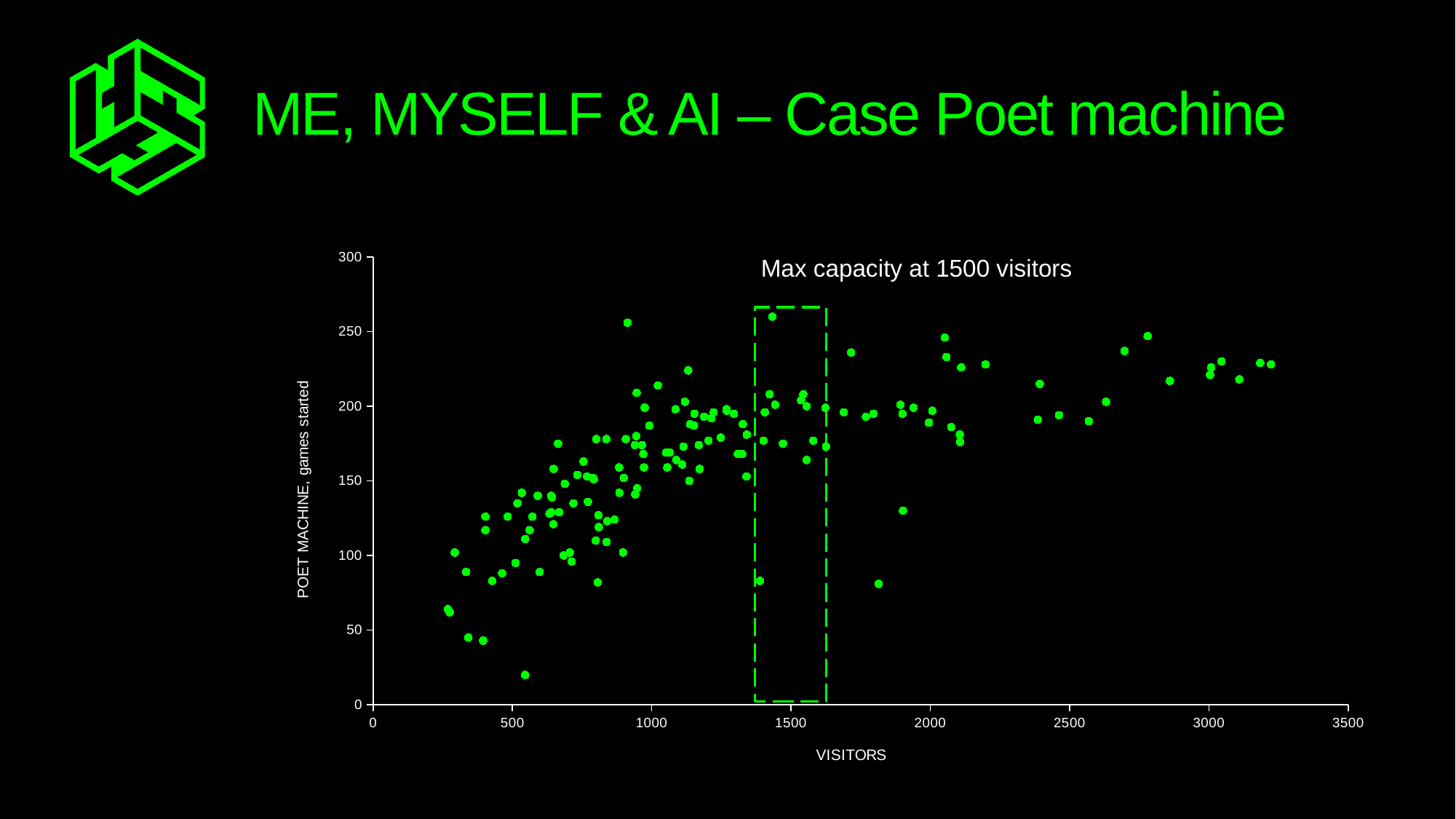

ME, MYSELF & AI – Case Poet machine

### Chart

| Category | Aloitukset |
|---|---|
Max capacity at 1500 visitors